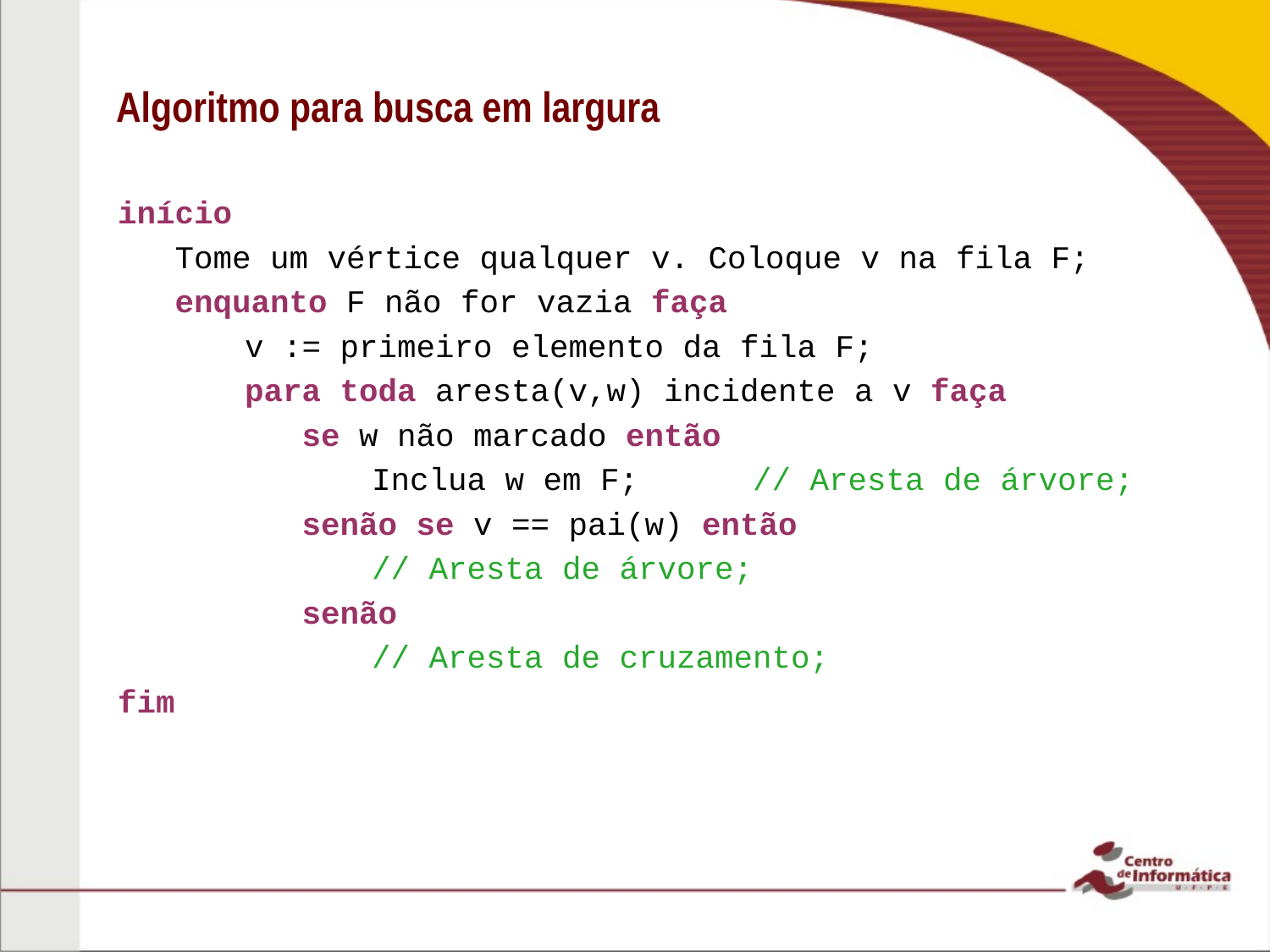

# Algoritmo para busca em largura
início
   Tome um vértice qualquer v. Coloque v na fila F;
   enquanto F não for vazia faça
   	v := primeiro elemento da fila F;
	para toda aresta(v,w) incidente a v faça
	   se w não marcado então
	   	Inclua w em F;	// Aresta de árvore;
	   senão se v == pai(w) então
	   	// Aresta de árvore;
	   senão
	   	// Aresta de cruzamento;
fim